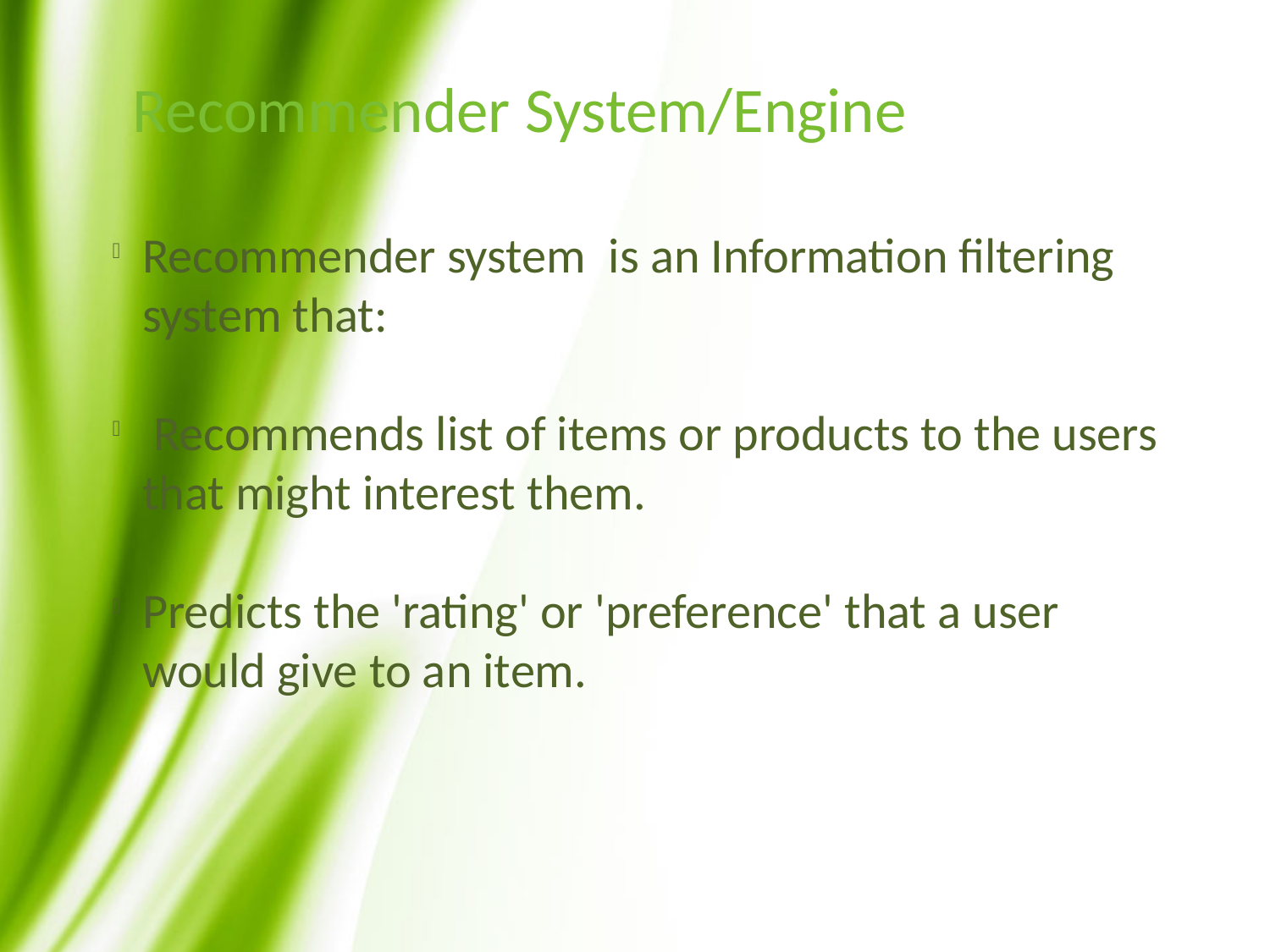

Recommender System/Engine

Recommender system  is an Information filtering system that:

 Recommends list of items or products to the users that might interest them.

Predicts the 'rating' or 'preference' that a user would give to an item.